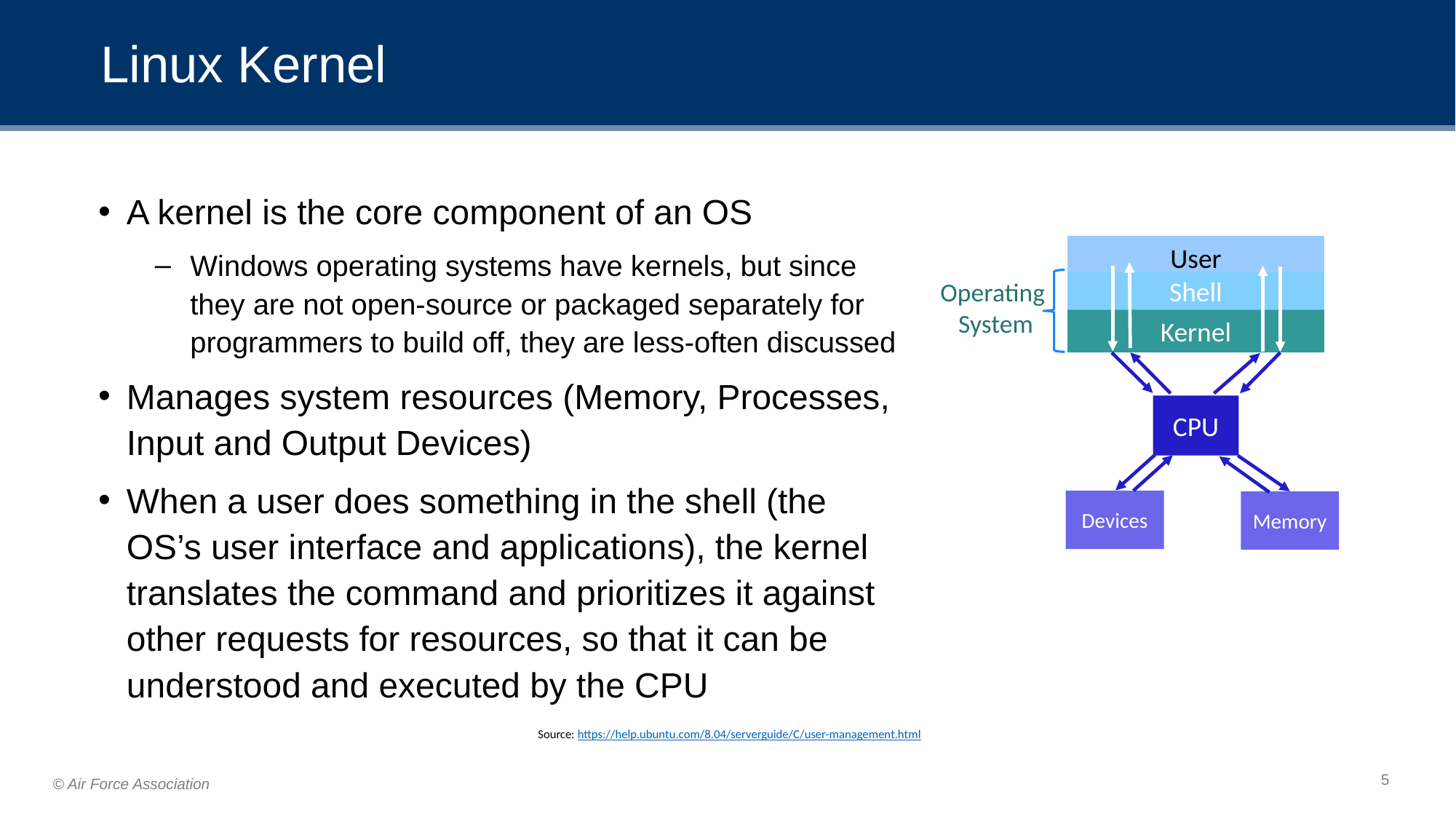

# Linux Kernel
A kernel is the core component of an OS
Windows operating systems have kernels, but since they are not open-source or packaged separately for programmers to build off, they are less-often discussed
Manages system resources (Memory, Processes, Input and Output Devices)
When a user does something in the shell (the OS’s user interface and applications), the kernel translates the command and prioritizes it against other requests for resources, so that it can be understood and executed by the CPU

User

Operating
System
Shell
Kernel
CPU
Devices
Memory
Source: https://help.ubuntu.com/8.04/serverguide/C/user-management.html
5